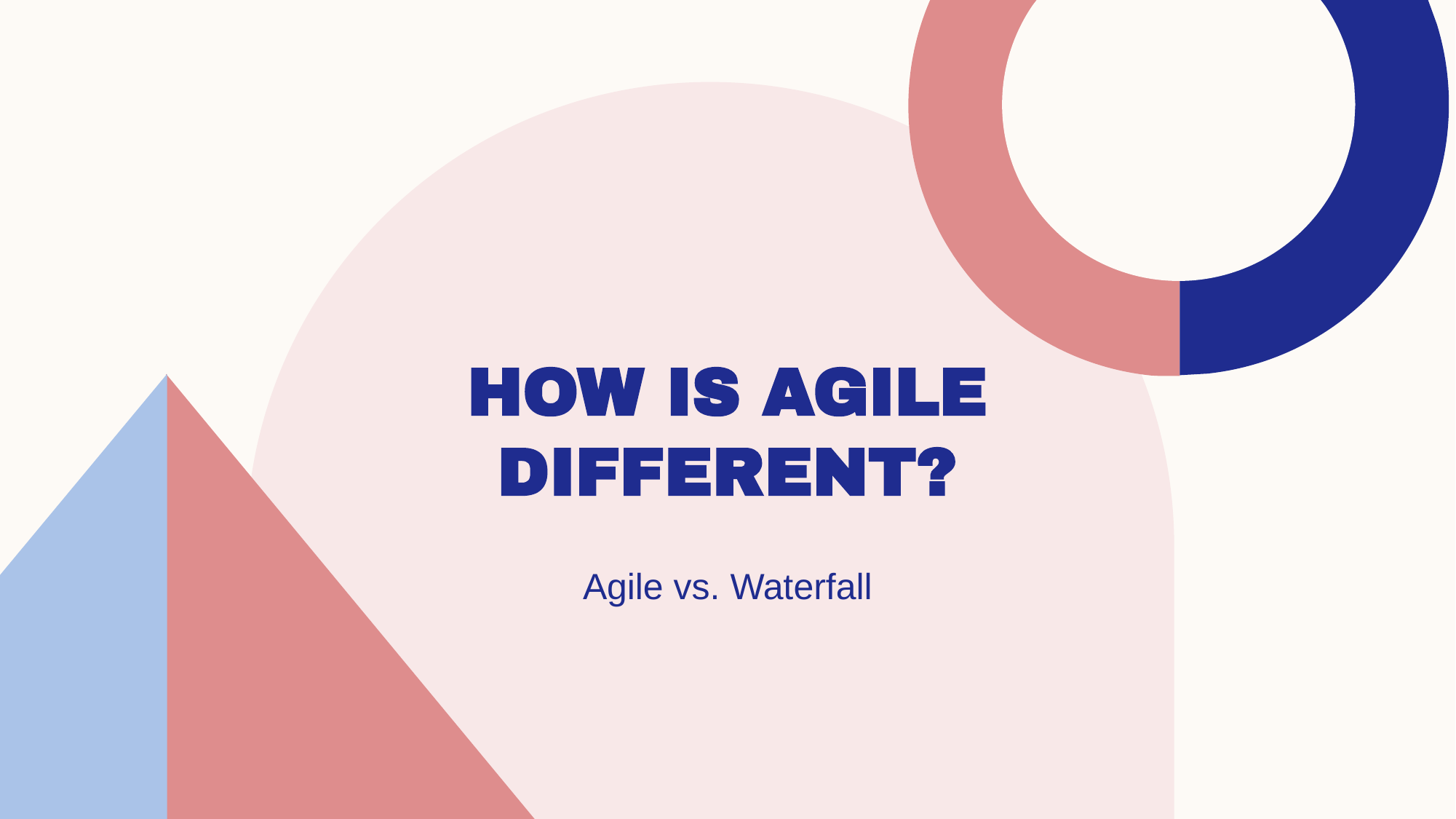

# How is agile different?
Agile vs. Waterfall